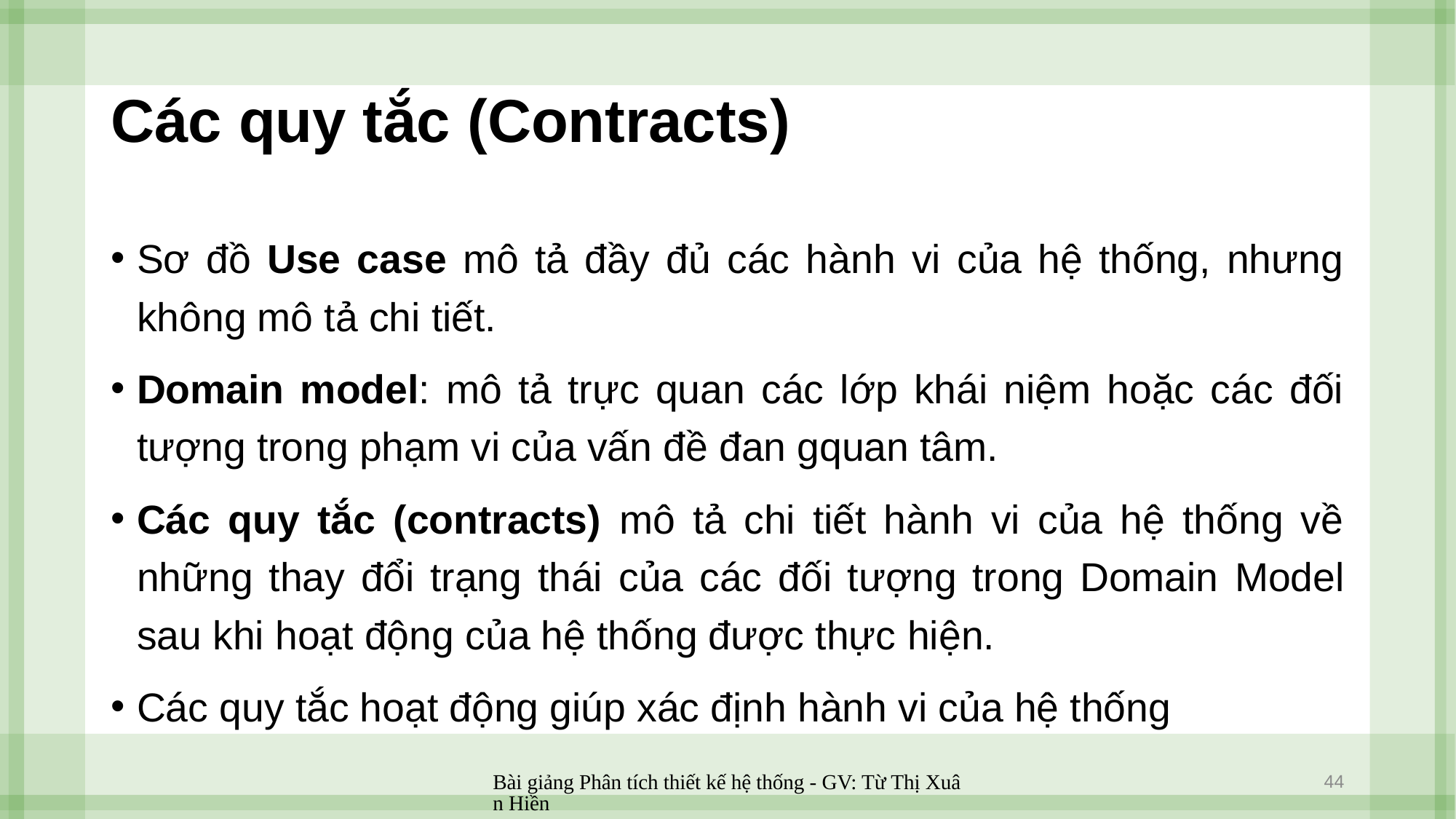

# Các quy tắc (Contracts)
Sơ đồ Use case mô tả đầy đủ các hành vi của hệ thống, nhưng không mô tả chi tiết.
Domain model: mô tả trực quan các lớp khái niệm hoặc các đối tượng trong phạm vi của vấn đề đan gquan tâm.
Các quy tắc (contracts) mô tả chi tiết hành vi của hệ thống về những thay đổi trạng thái của các đối tượng trong Domain Model sau khi hoạt động của hệ thống được thực hiện.
Các quy tắc hoạt động giúp xác định hành vi của hệ thống

Bài giảng Phân tích thiết kế hệ thống - GV: Từ Thị Xuân Hiền
44